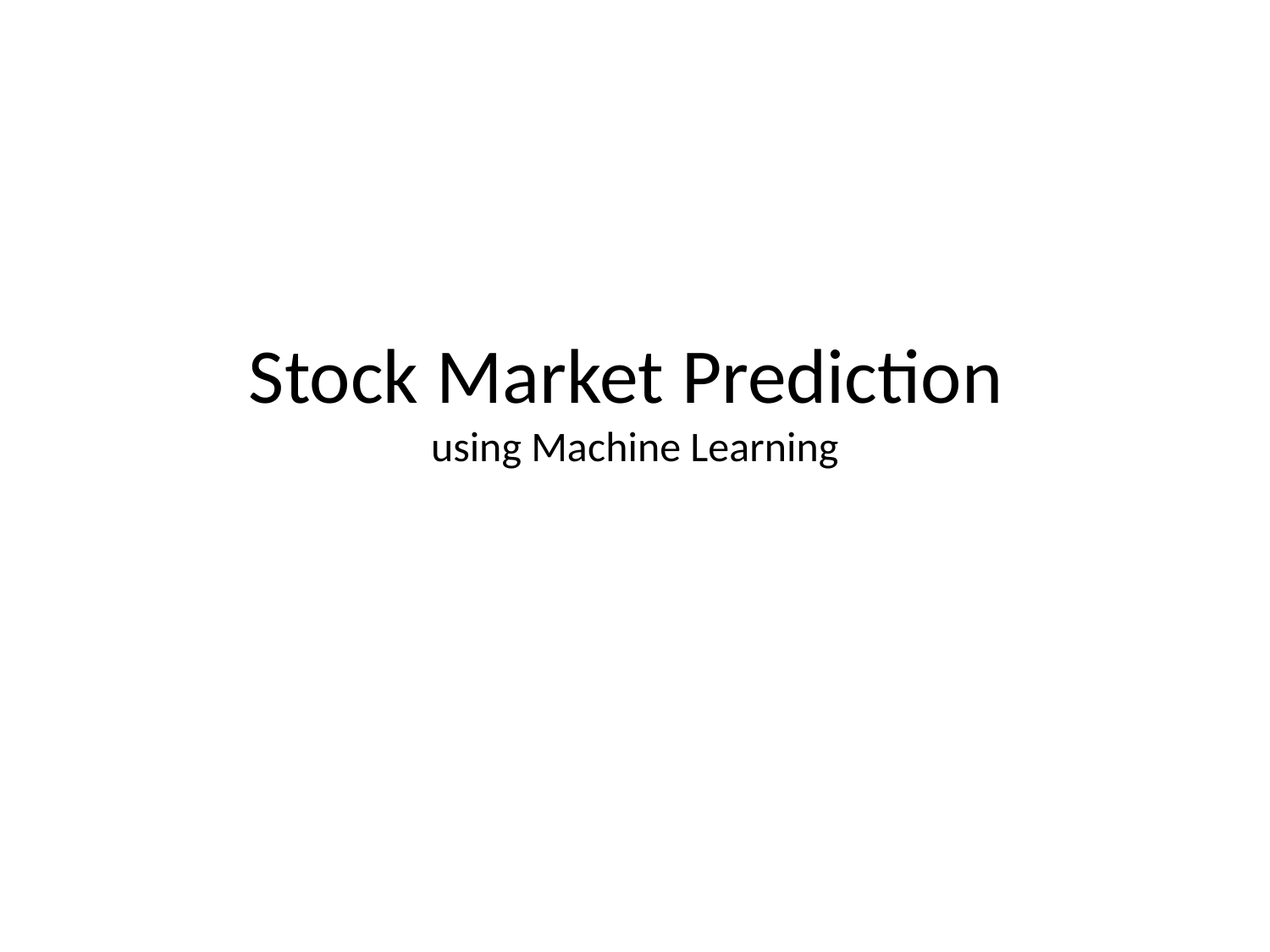

# Stock Market Prediction using Machine Learning